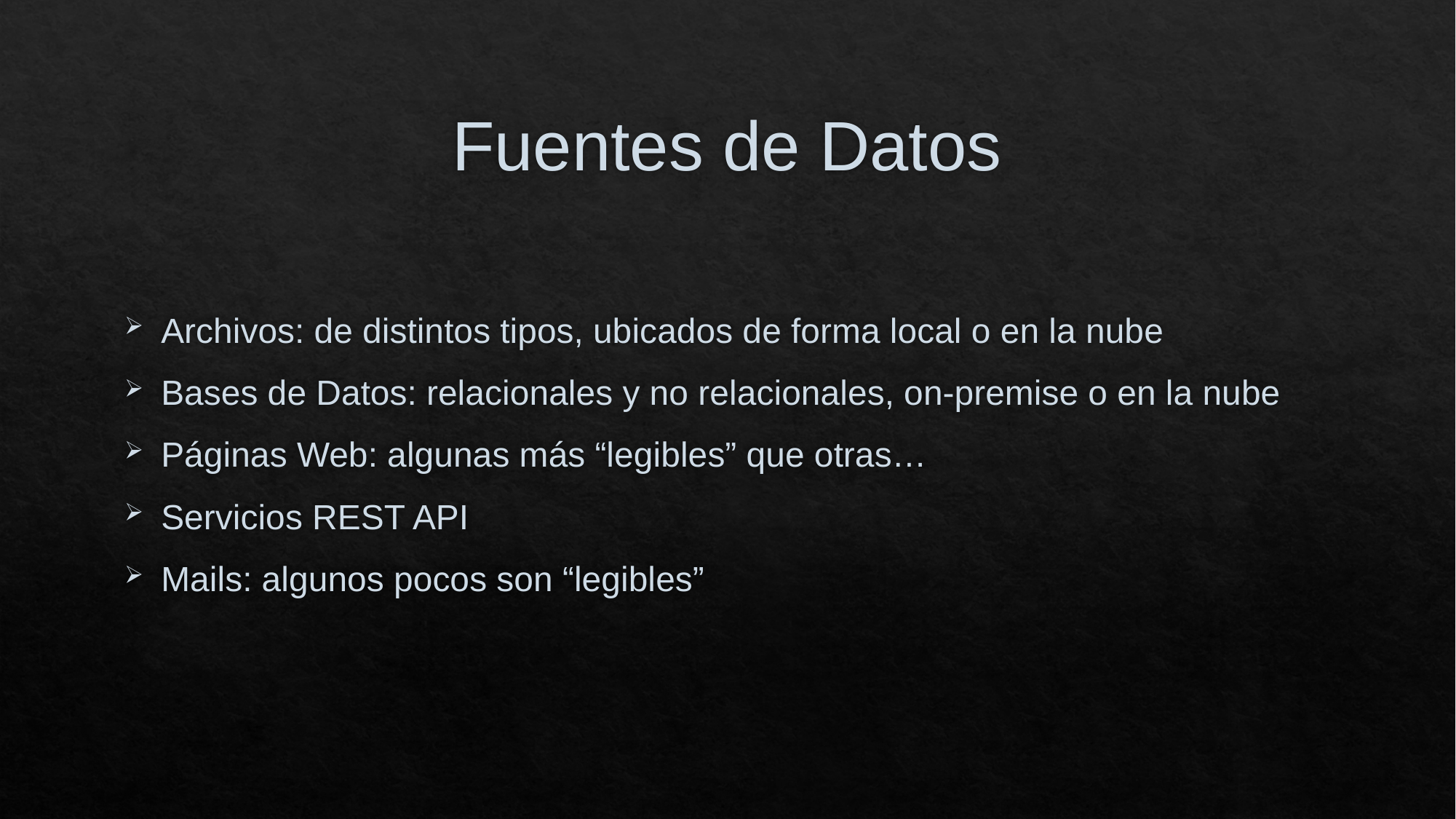

# Fuentes de Datos
Archivos: de distintos tipos, ubicados de forma local o en la nube
Bases de Datos: relacionales y no relacionales, on-premise o en la nube
Páginas Web: algunas más “legibles” que otras…
Servicios REST API
Mails: algunos pocos son “legibles”